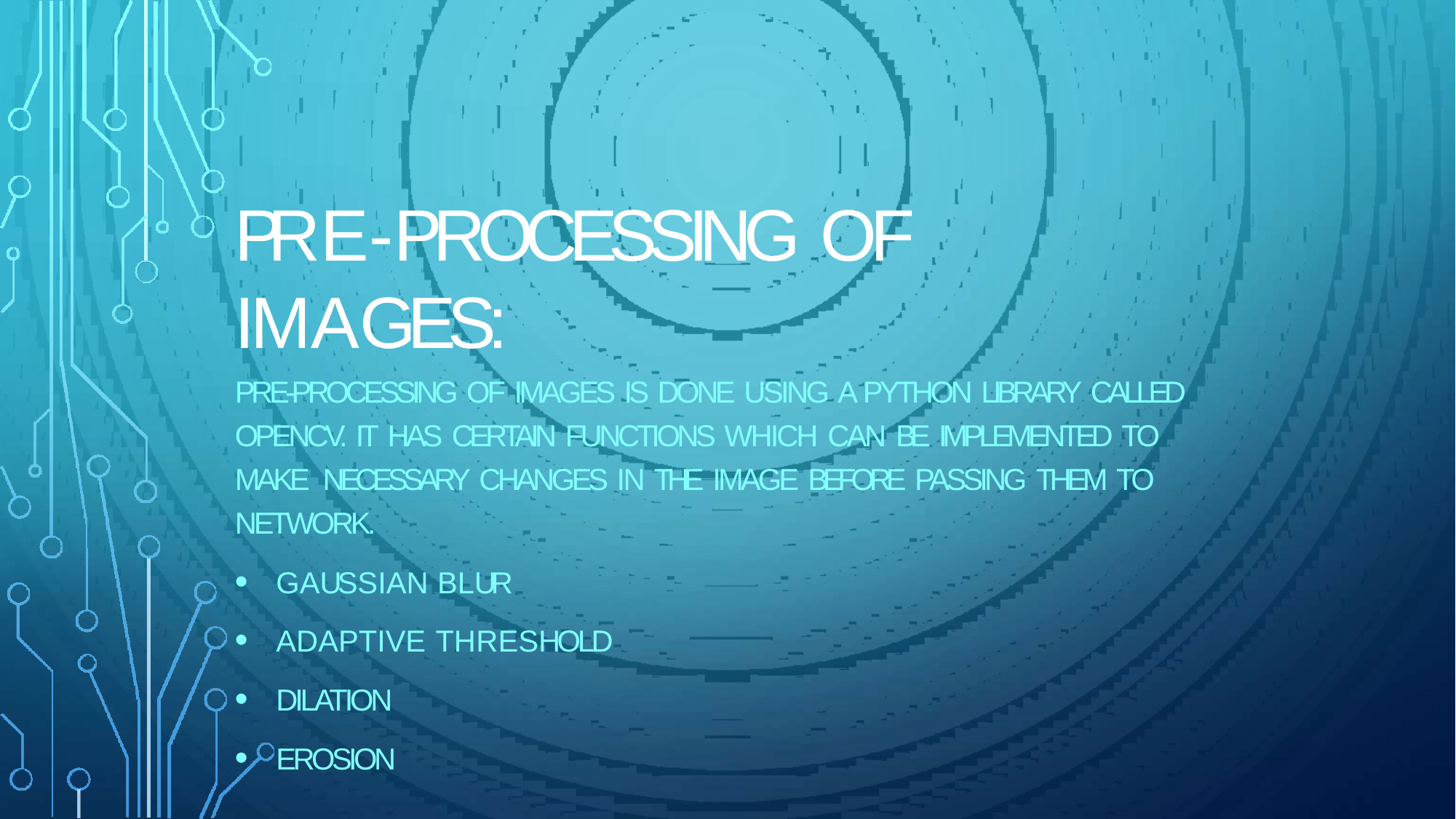

# PRE-PROCESSING OF IMAGES:
PRE-PROCESSING OF IMAGES IS DONE USING A PYTHON LIBRARY CALLED  OPENCV. IT HAS CERTAIN FUNCTIONS WHICH CAN BE IMPLEMENTED TO MAKE  NECESSARY CHANGES IN THE IMAGE BEFORE PASSING THEM TO NETWORK.
GAUSSIAN BLUR
ADAPTIVE THRESHOLD
DILATION
EROSION